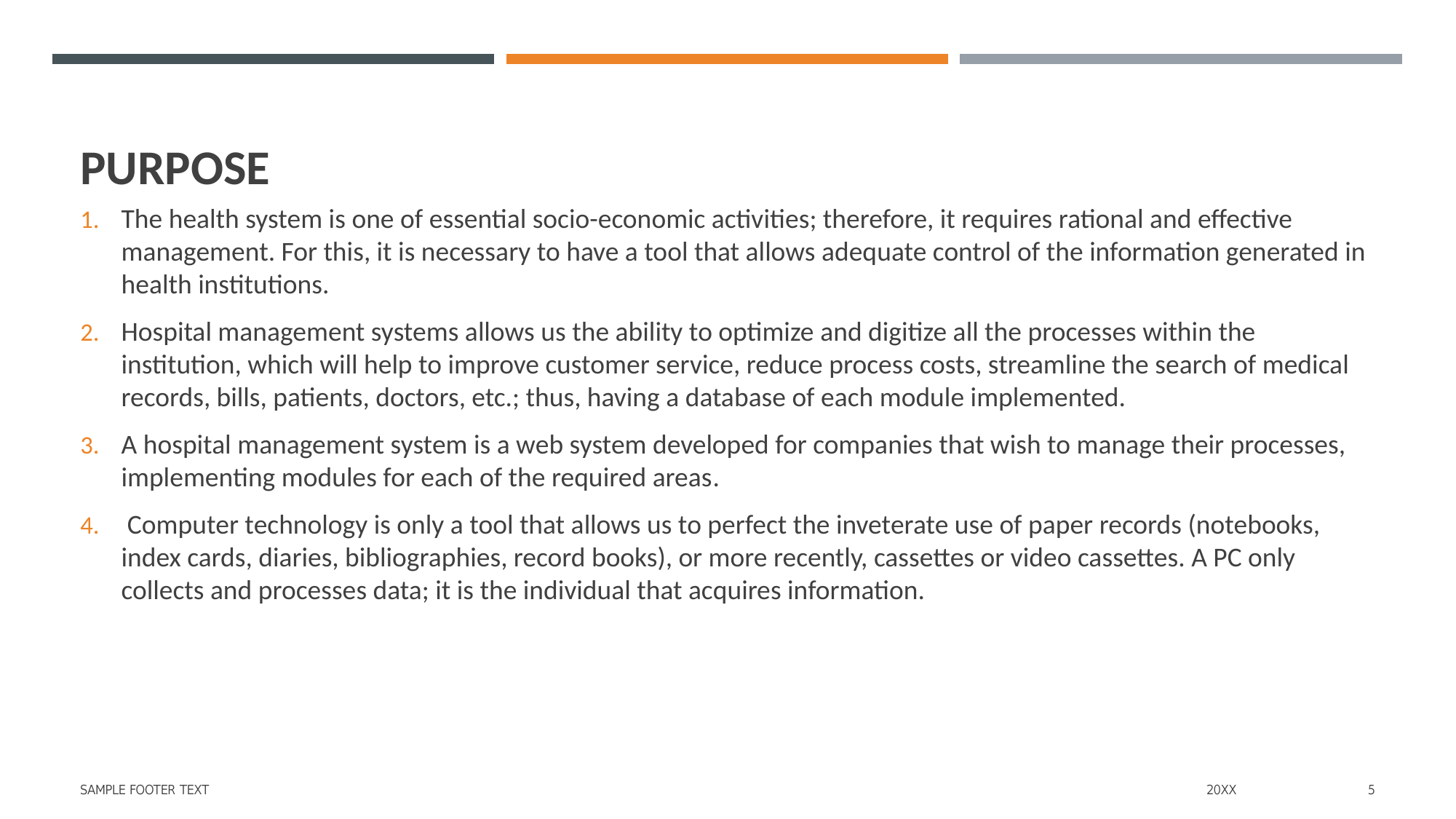

# PURPOSE
The health system is one of essential socio-economic activities; therefore, it requires rational and effective management. For this, it is necessary to have a tool that allows adequate control of the information generated in health institutions.
Hospital management systems allows us the ability to optimize and digitize all the processes within the institution, which will help to improve customer service, reduce process costs, streamline the search of medical records, bills, patients, doctors, etc.; thus, having a database of each module implemented.
A hospital management system is a web system developed for companies that wish to manage their processes, implementing modules for each of the required areas.
 Computer technology is only a tool that allows us to perfect the inveterate use of paper records (notebooks, index cards, diaries, bibliographies, record books), or more recently, cassettes or video cassettes. A PC only collects and processes data; it is the individual that acquires information.

Sample Footer Text
20XX
5